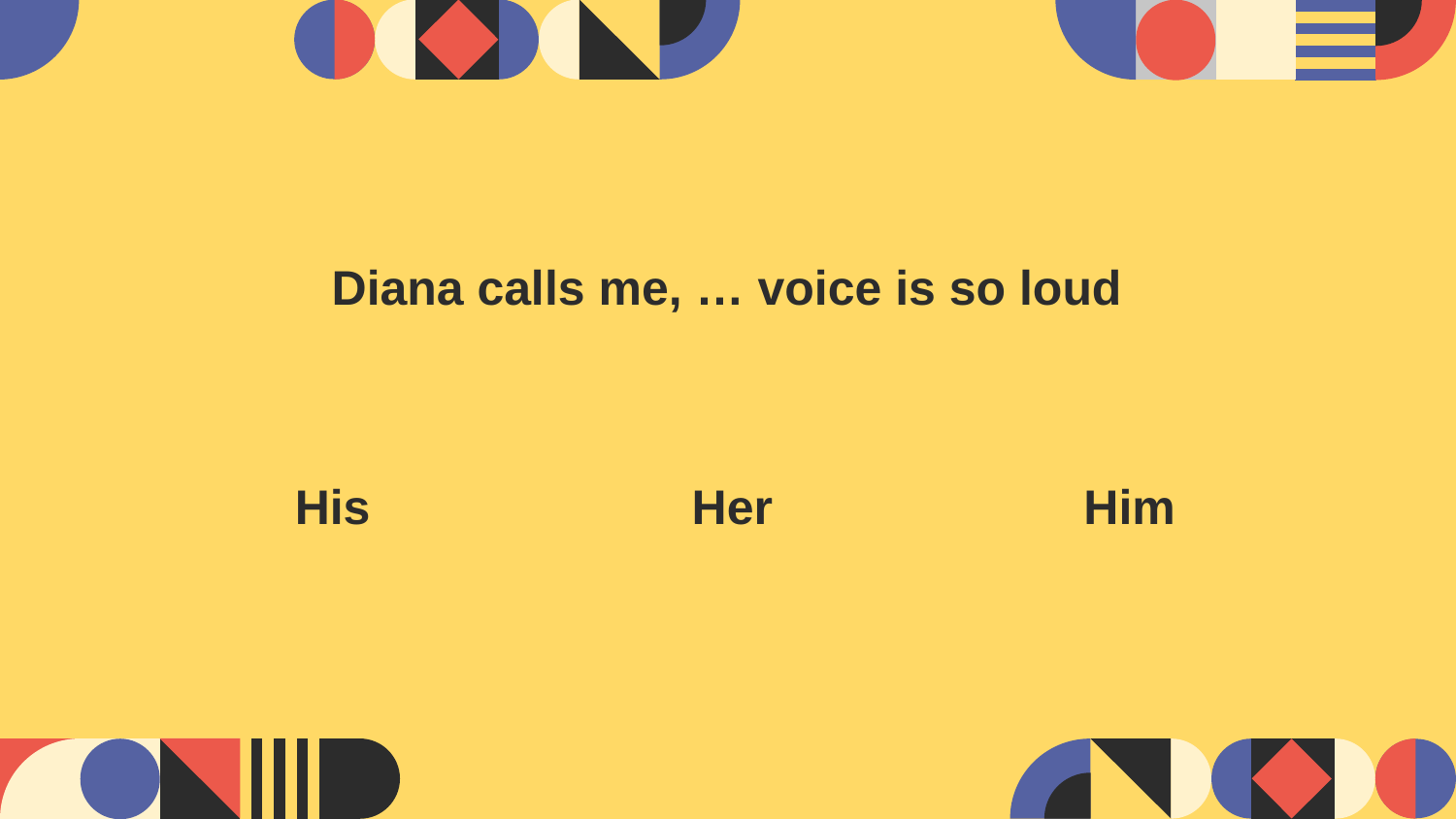

# Diana calls me, … voice is so loud
Her
Him
His